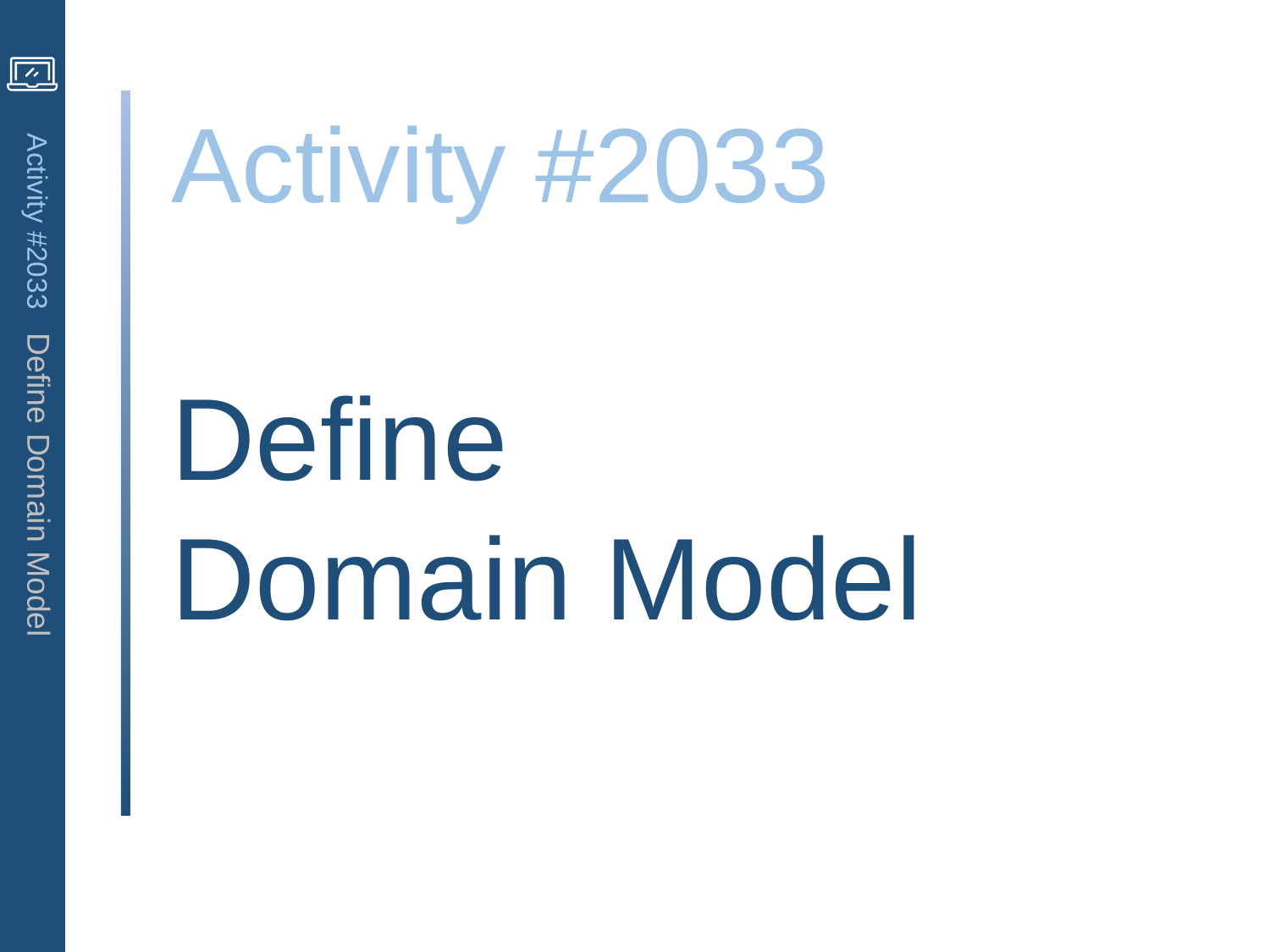

Activity #2033
Define
Domain Model
Activity #2033   Define Domain Model